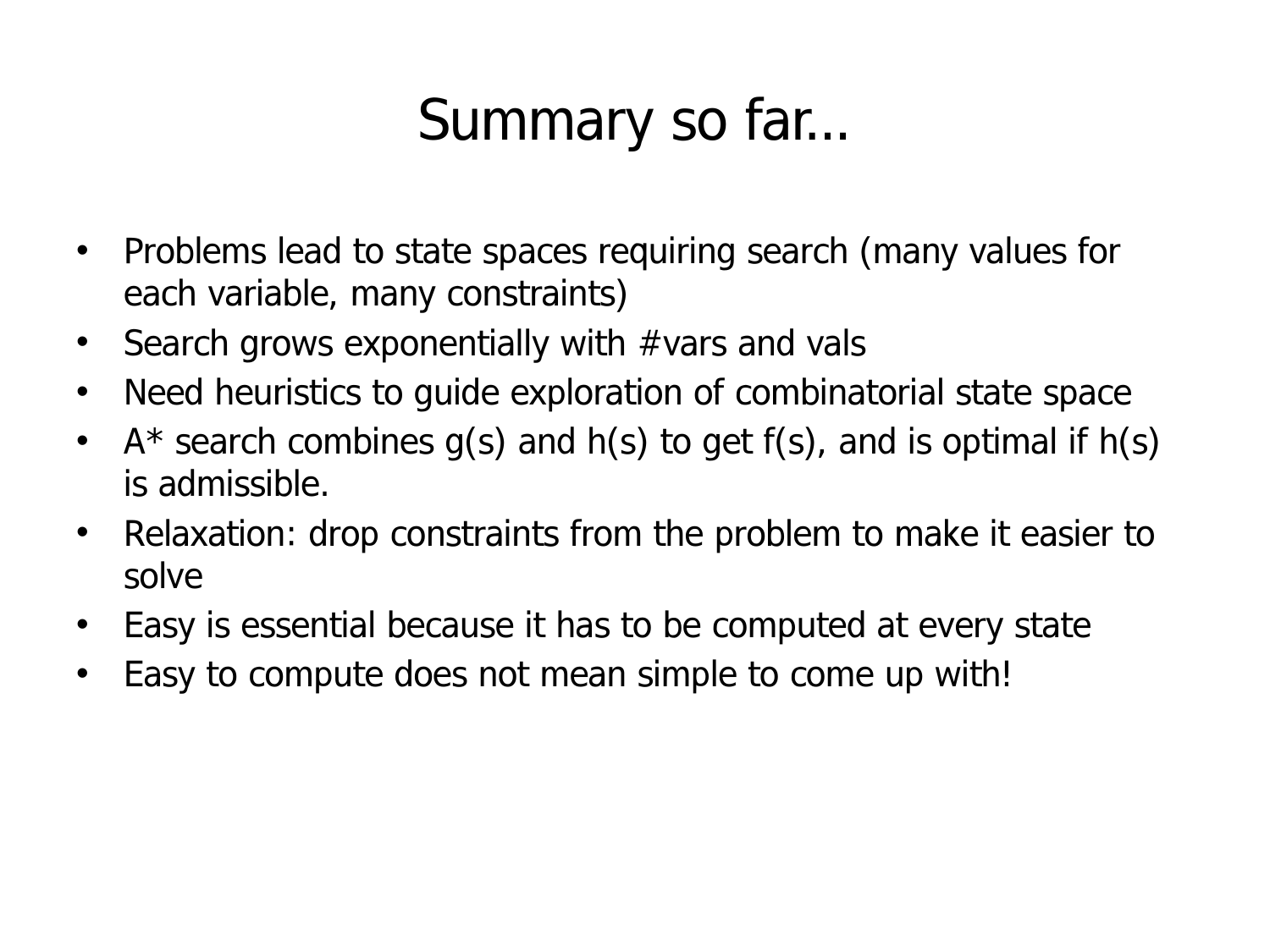

# Summary so far…
Problems lead to state spaces requiring search (many values for each variable, many constraints)
Search grows exponentially with #vars and vals
Need heuristics to guide exploration of combinatorial state space
A* search combines g(s) and h(s) to get f(s), and is optimal if h(s) is admissible.
Relaxation: drop constraints from the problem to make it easier to solve
Easy is essential because it has to be computed at every state
Easy to compute does not mean simple to come up with!